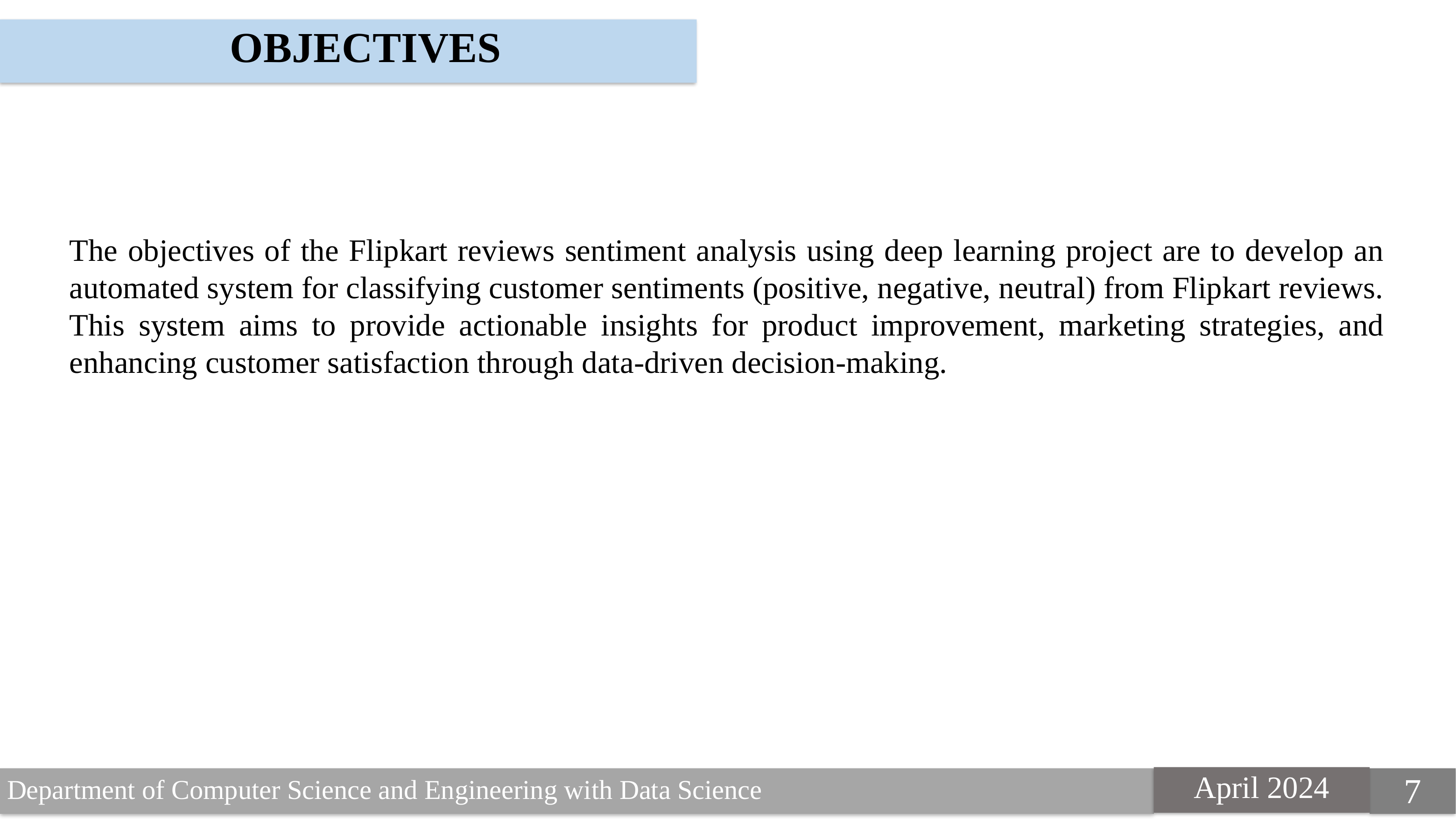

OBJECTIVES
The objectives of the Flipkart reviews sentiment analysis using deep learning project are to develop an automated system for classifying customer sentiments (positive, negative, neutral) from Flipkart reviews. This system aims to provide actionable insights for product improvement, marketing strategies, and enhancing customer satisfaction through data-driven decision-making.
7
April 2024

7
Department of Computer Science and Engineering with Data Science